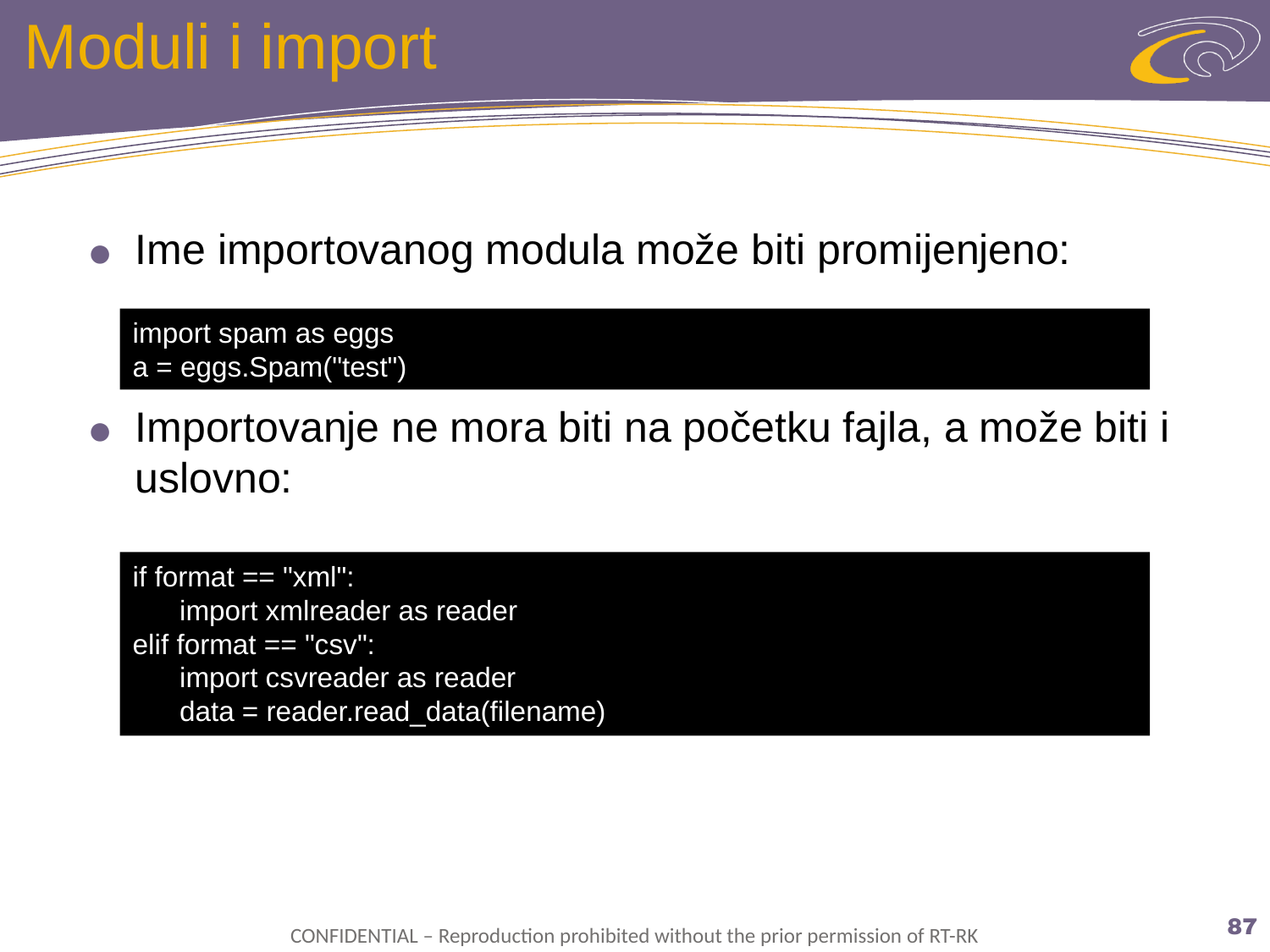

# Moduli i import
Ime importovanog modula može biti promijenjeno:

Importovanje ne mora biti na početku fajla, a može biti i uslovno:

import spam as eggs
a = eggs.Spam("test")
if format == "xml":
      import xmlreader as reader
elif format == "csv":
      import csvreader as reader
      data = reader.read_data(filename)